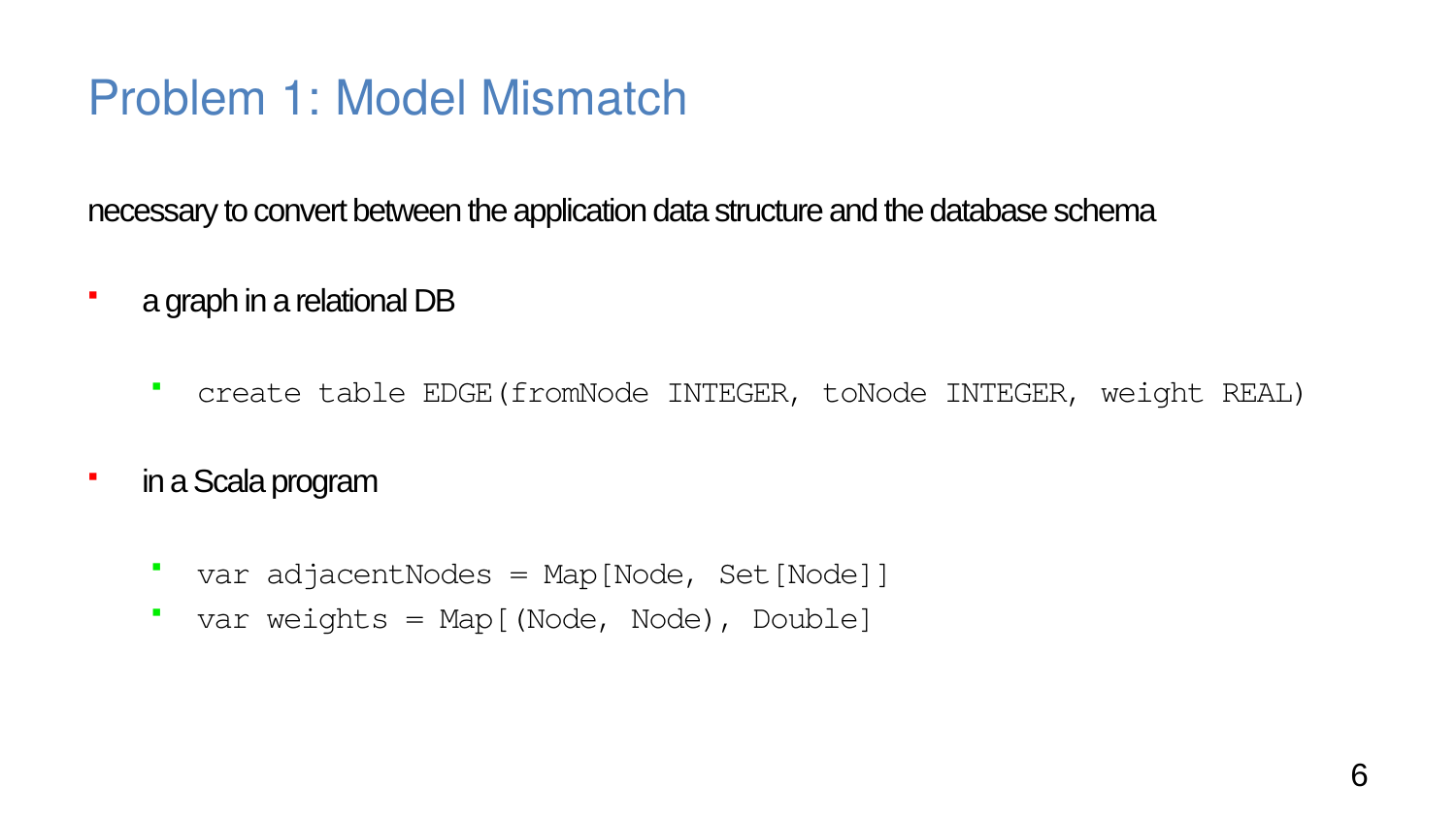

# Problem 1: Model Mismatch
necessary to convert between the application data structure and the database schema

a graph in a relational DB

create table EDGE(fromNode INTEGER, toNode INTEGER, weight REAL)

in a Scala program

var adjacentNodes = Map[Node, Set[Node]]
var weights = Map[(Node, Node), Double]
6